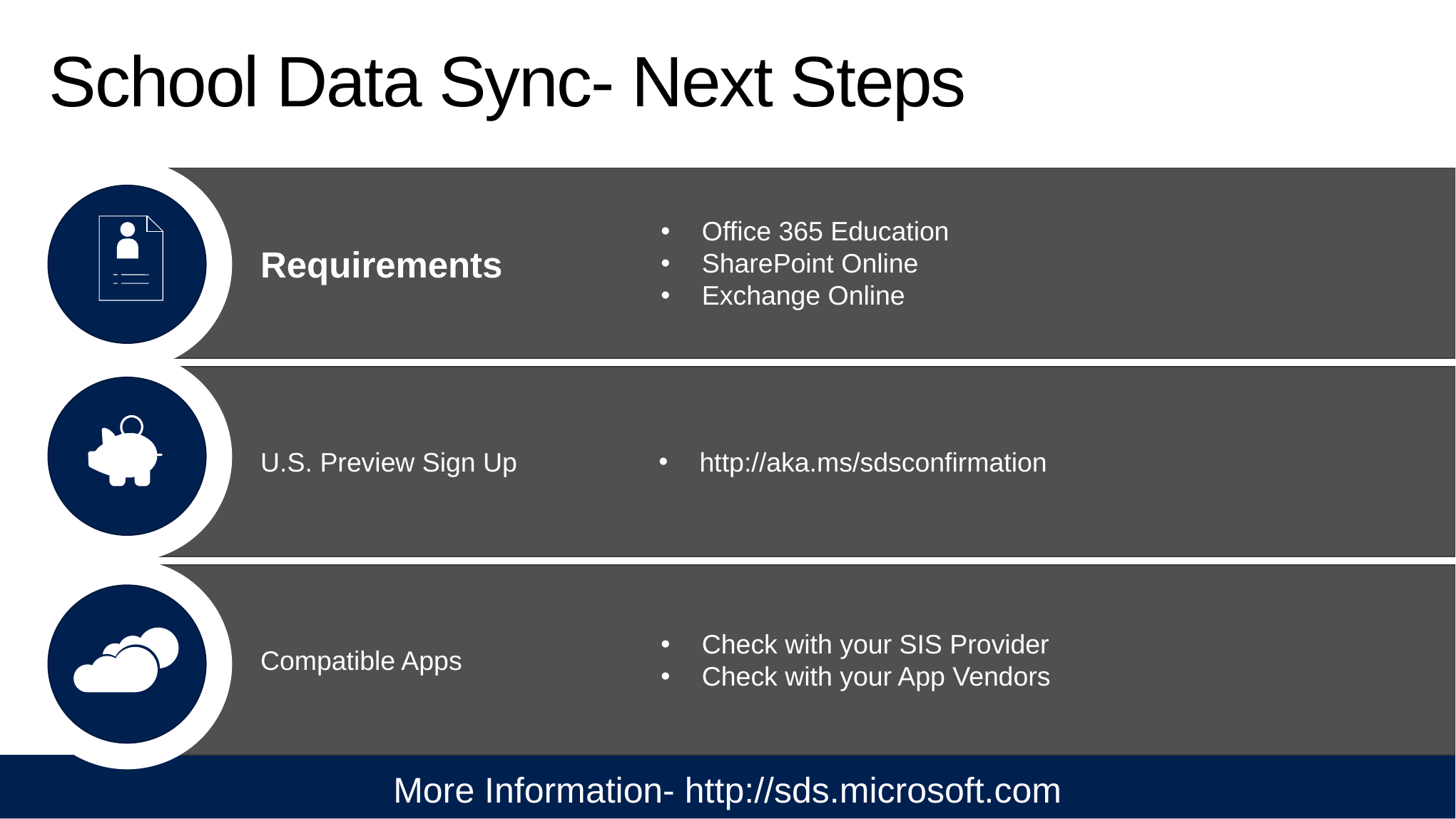

# School Data Sync- Next Steps

Requirements
Office 365 Education
SharePoint Online
Exchange Online

U.S. Preview Sign Up

http://aka.ms/sdsconfirmation

Compatible Apps
Check with your SIS Provider
Check with your App Vendors

More Information- http://sds.microsoft.com